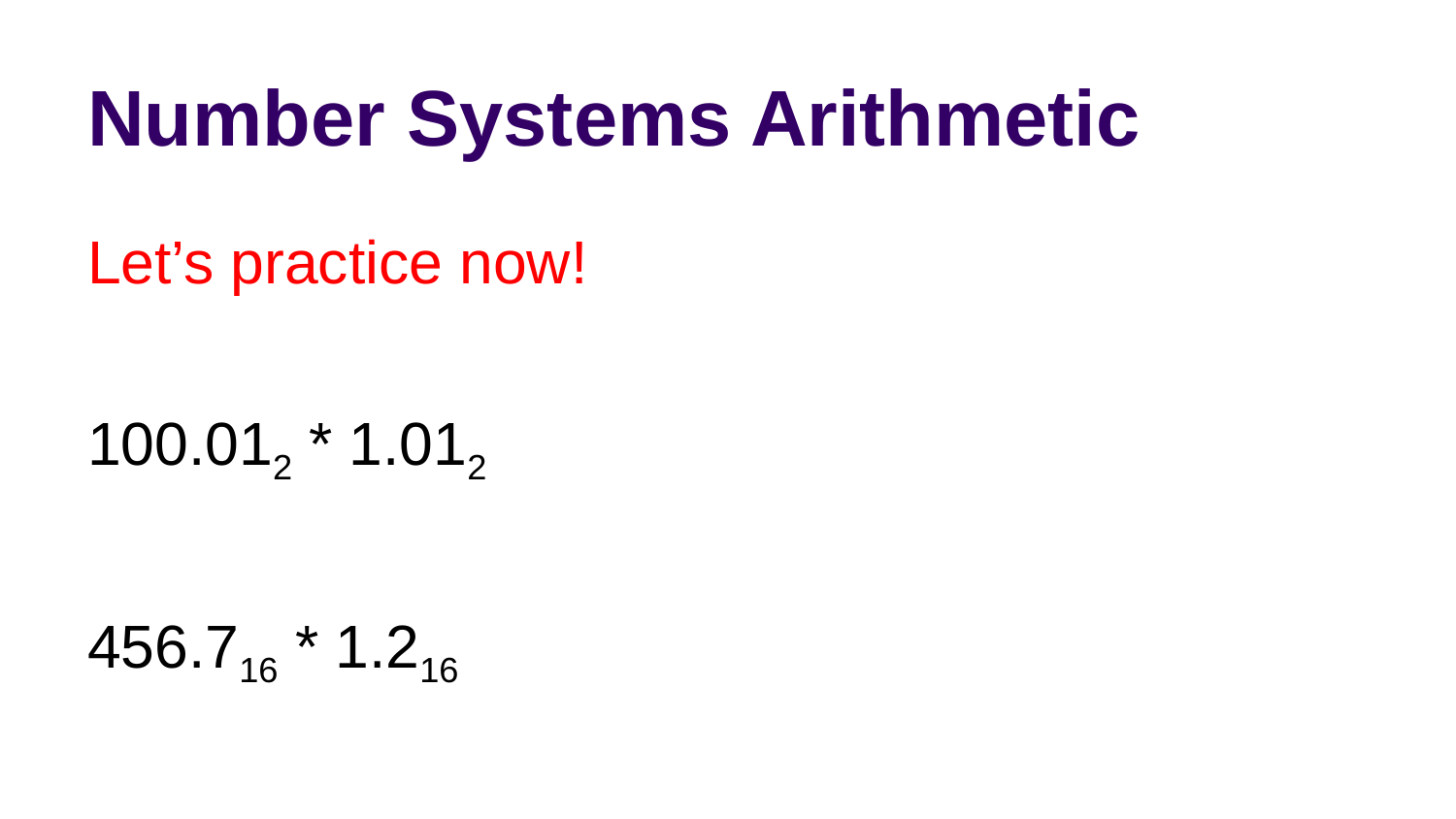

# Number Systems Arithmetic
Let’s practice now!

100.012 * 1.012

456.716 * 1.216